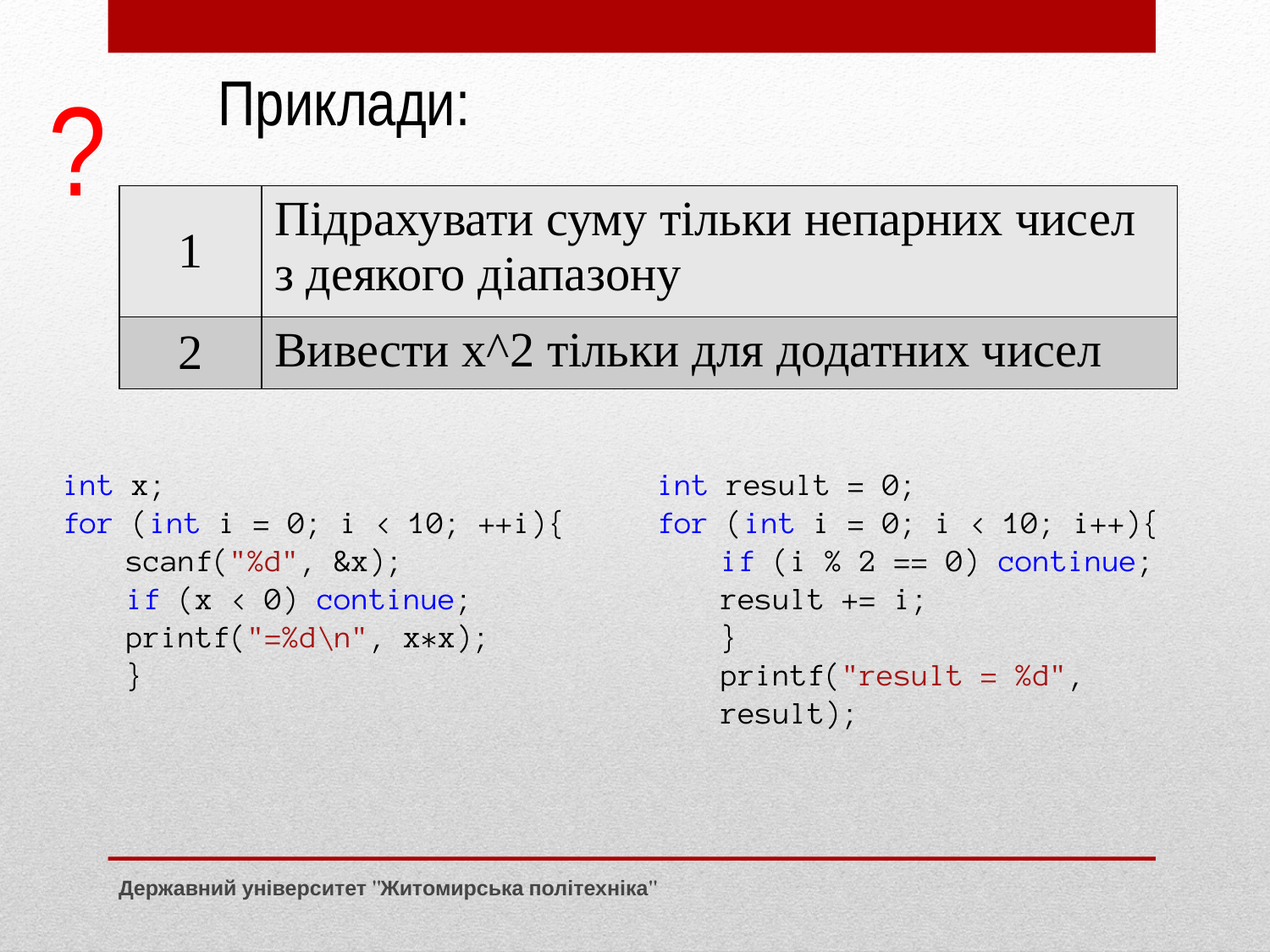

Приклади:
?
| 1 | Підрахувати суму тільки непарних чисел з деякого діапазону |
| --- | --- |
| 2 | Вивести x^2 тільки для додатних чисел |
int result = 0;
for (int i = 0; i < 10; i++){
if (i % 2 == 0) continue;
result += i;
}
printf("result = %d", result);
int x;
for (int i = 0; i < 10; ++i){
scanf("%d", &x);
if (x < 0) continue;
printf("=%d\n", x*x);
}
Державний університет "Житомирська політехніка"